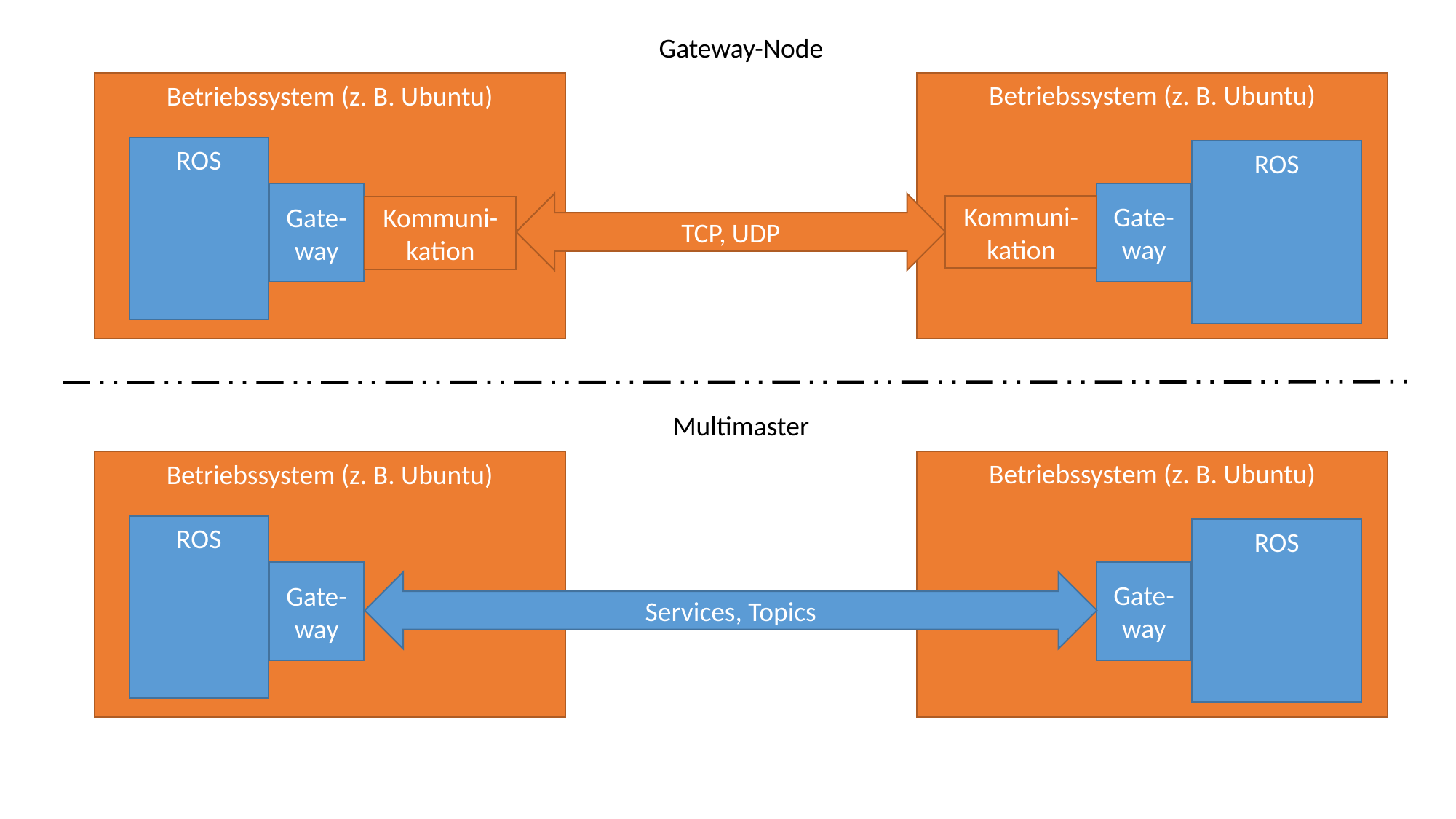

Gateway-Node
Betriebssystem (z. B. Ubuntu)
Betriebssystem (z. B. Ubuntu)
ROS
ROS
Gate-way
Gate-way
TCP, UDP
Kommuni-kation
Kommuni-kation
Multimaster
Betriebssystem (z. B. Ubuntu)
Betriebssystem (z. B. Ubuntu)
ROS
ROS
Gate-way
Gate-way
Services, Topics